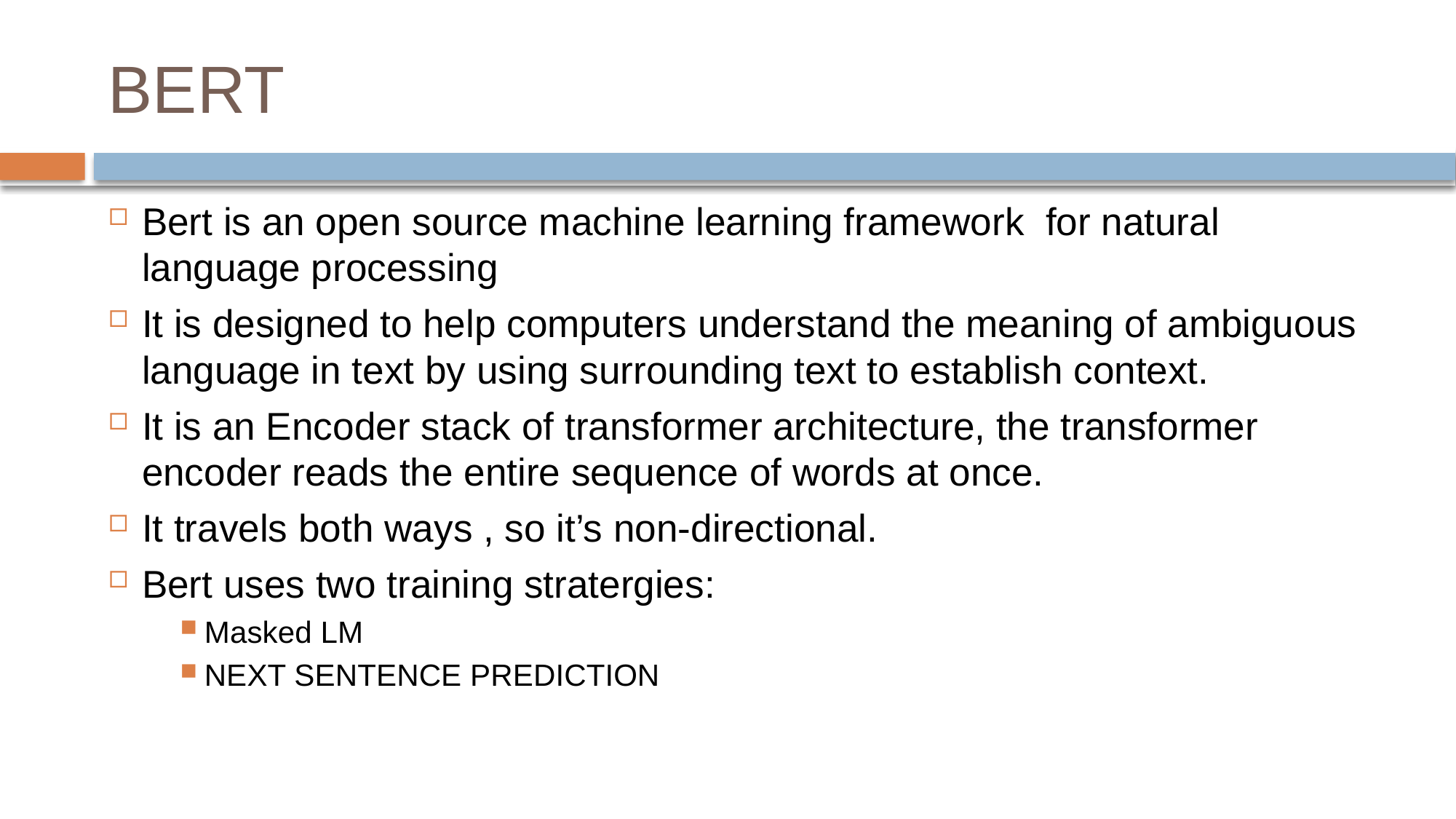

# BERT
Bert is an open source machine learning framework  for natural language processing
It is designed to help computers understand the meaning of ambiguous language in text by using surrounding text to establish context.
It is an Encoder stack of transformer architecture, the transformer encoder reads the entire sequence of words at once.
It travels both ways , so it’s non-directional.
Bert uses two training stratergies:
Masked LM
NEXT SENTENCE PREDICTION